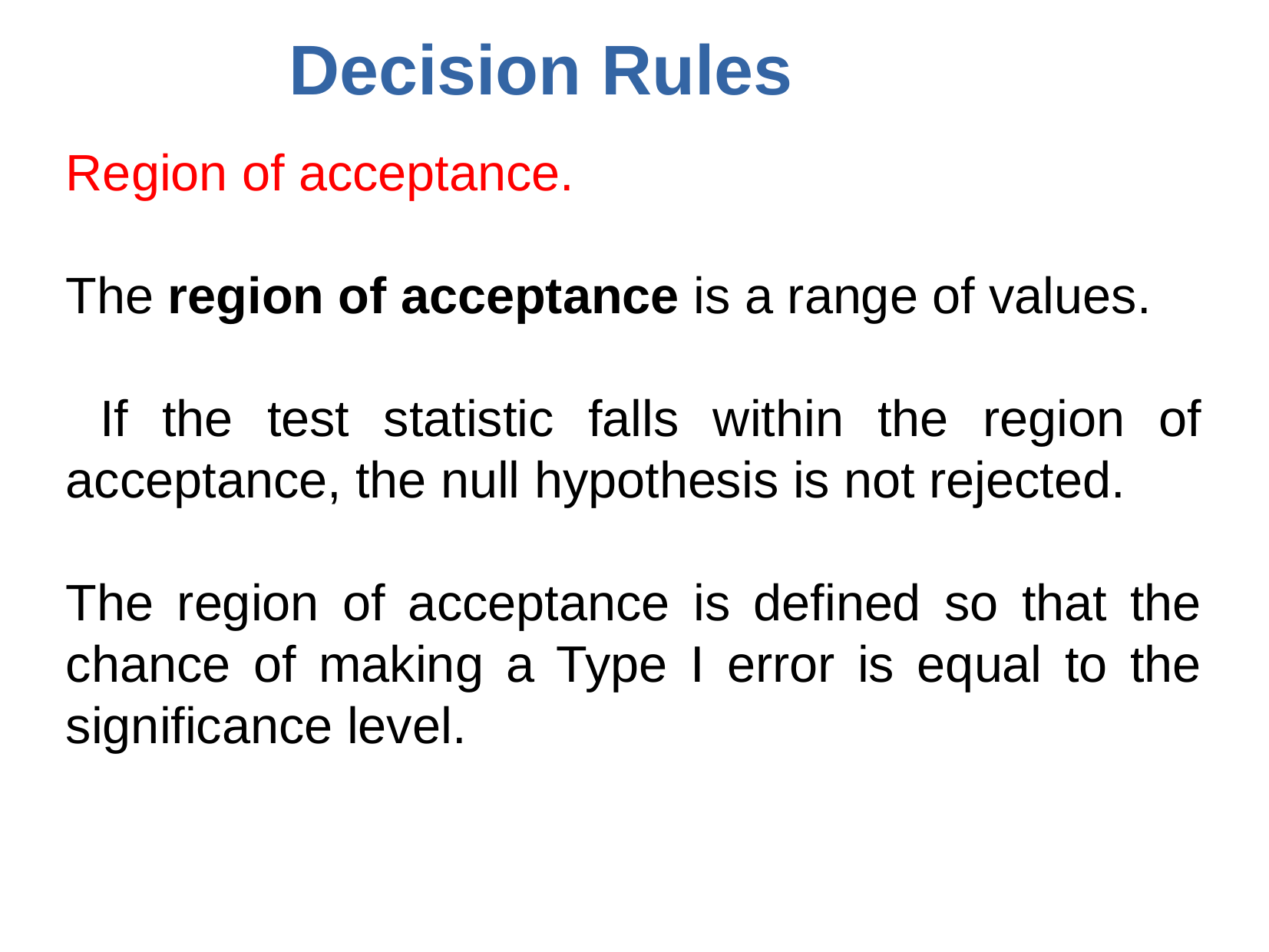

# Decision Rules
Region of acceptance.

The region of acceptance is a range of values.

 If the test statistic falls within the region of acceptance, the null hypothesis is not rejected.

The region of acceptance is defined so that the chance of making a Type I error is equal to the significance level.